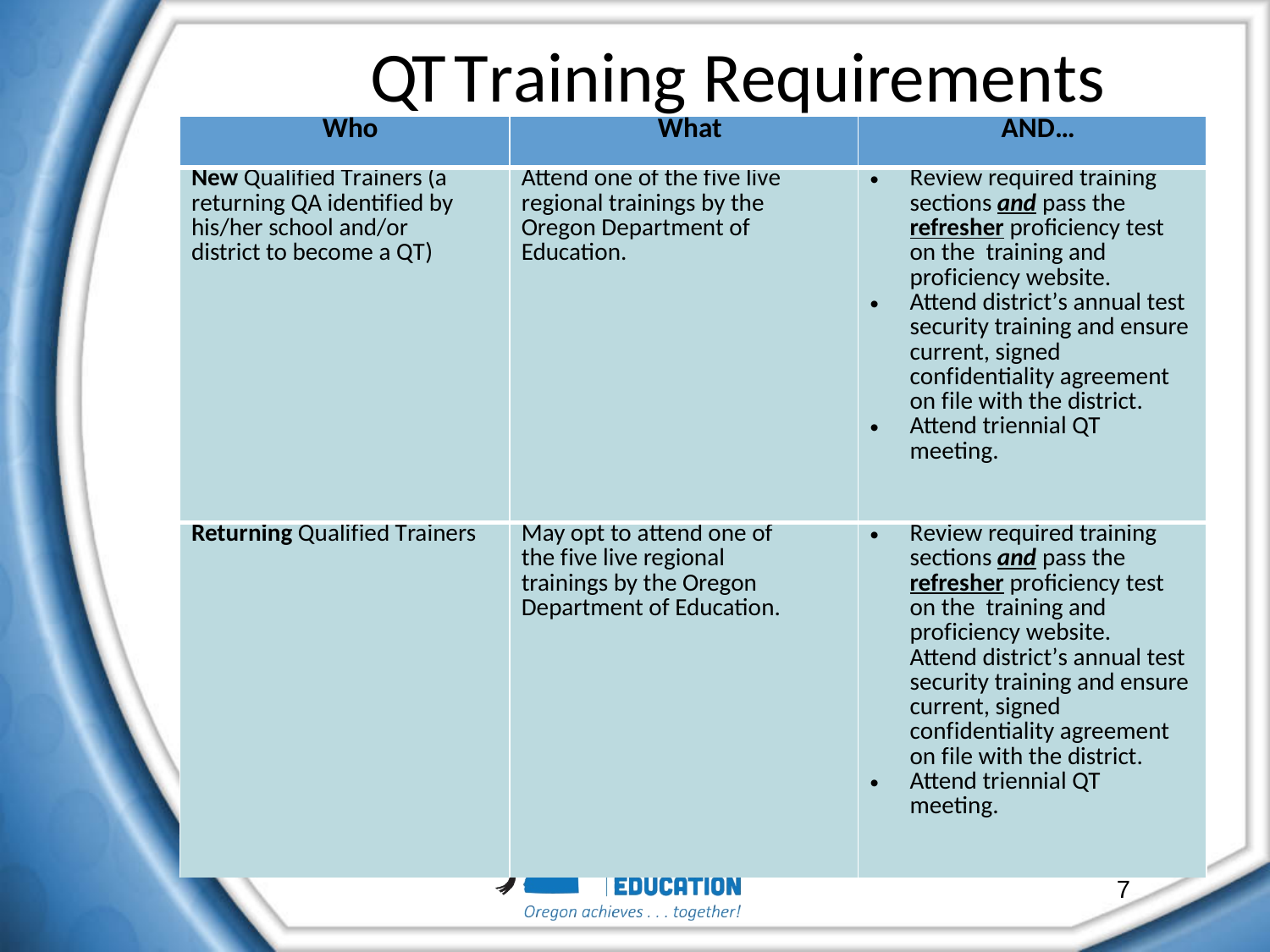

# QT Training Requirements
| Who | What | AND… |
| --- | --- | --- |
| New Qualified Trainers (a returning QA identified by his/her school and/or district to become a QT) | Attend one of the five live regional trainings by the Oregon Department of Education. | Review required training sections and pass the refresher proficiency test on the training and proficiency website. Attend district’s annual test security training and ensure current, signed confidentiality agreement on file with the district. Attend triennial QT meeting. |
| Returning Qualified Trainers | May opt to attend one of the five live regional trainings by the Oregon Department of Education. | Review required training sections and pass the refresher proficiency test on the training and proficiency website. Attend district’s annual test security training and ensure current, signed confidentiality agreement on file with the district. Attend triennial QT meeting. |
7